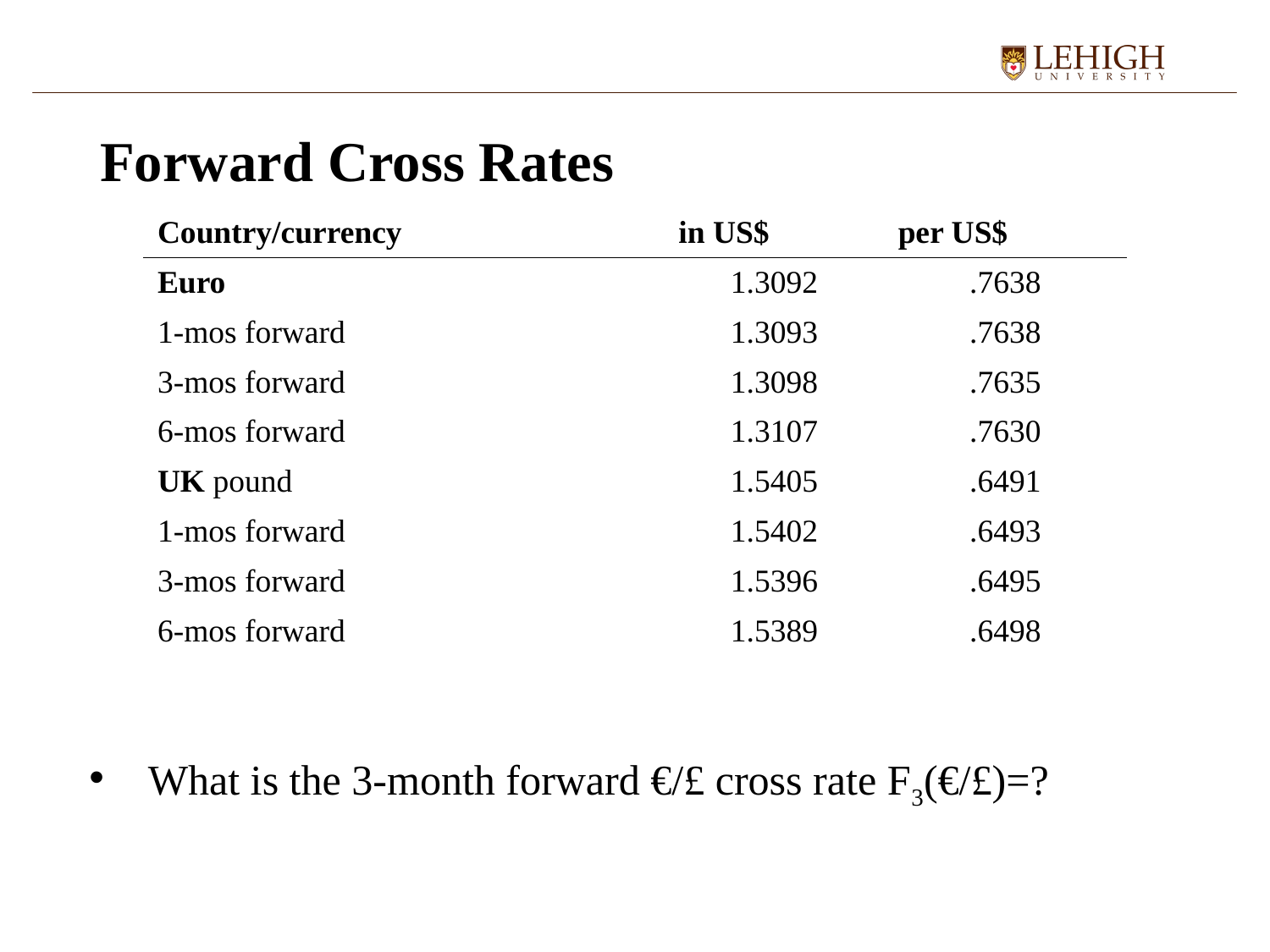

# Forward Cross Rates
| Country/currency | in US$ | per US$ |
| --- | --- | --- |
| Euro | 1.3092 | .7638 |
| 1-mos forward | 1.3093 | .7638 |
| 3-mos forward | 1.3098 | .7635 |
| 6-mos forward | 1.3107 | .7630 |
| UK pound | 1.5405 | .6491 |
| 1-mos forward | 1.5402 | .6493 |
| 3-mos forward | 1.5396 | .6495 |
| 6-mos forward | 1.5389 | .6498 |
What is the 3-month forward €/£ cross rate F3(€/£)=?